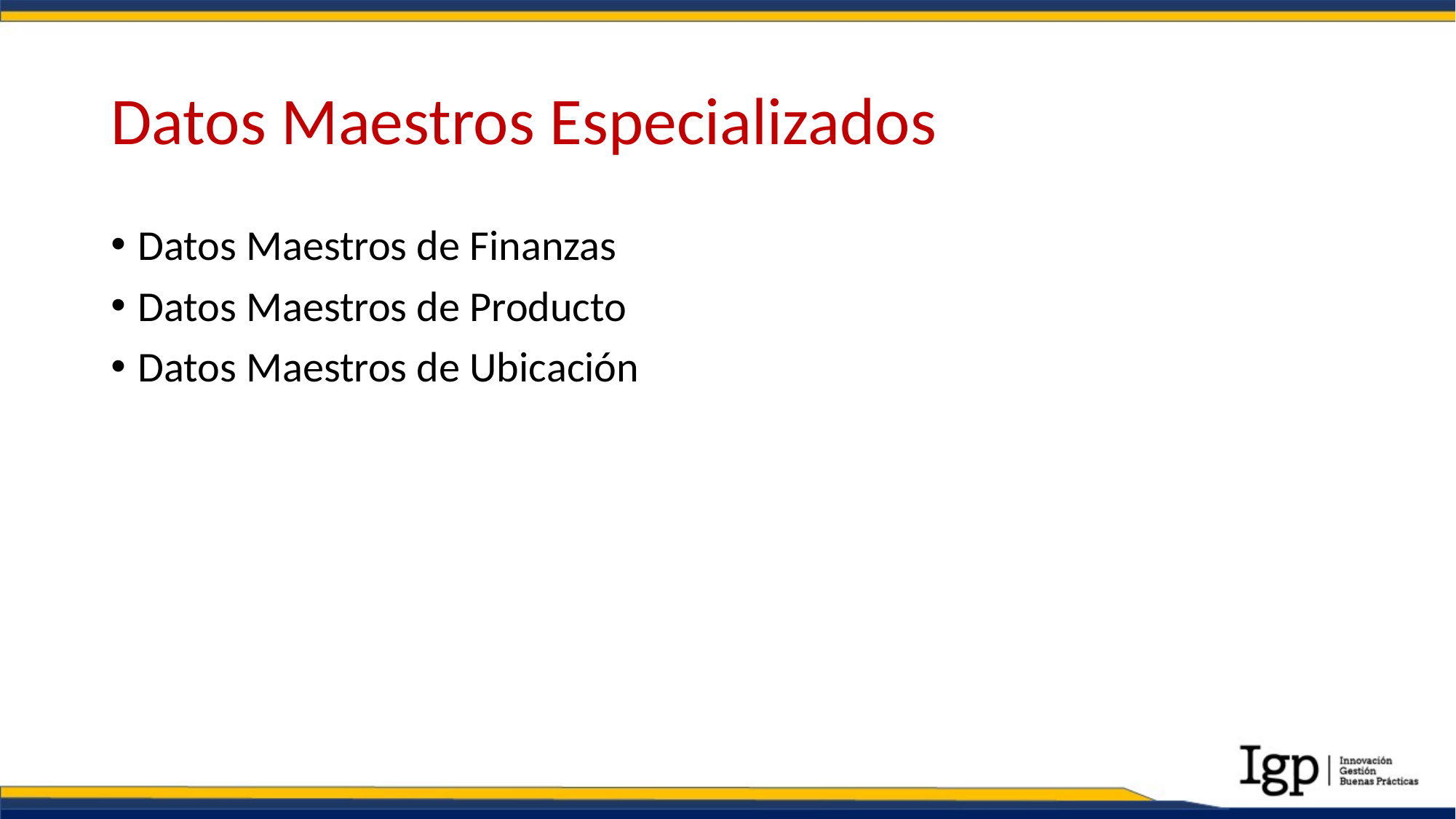

# Datos Maestros Especializados
Datos Maestros de Finanzas
Datos Maestros de Producto
Datos Maestros de Ubicación